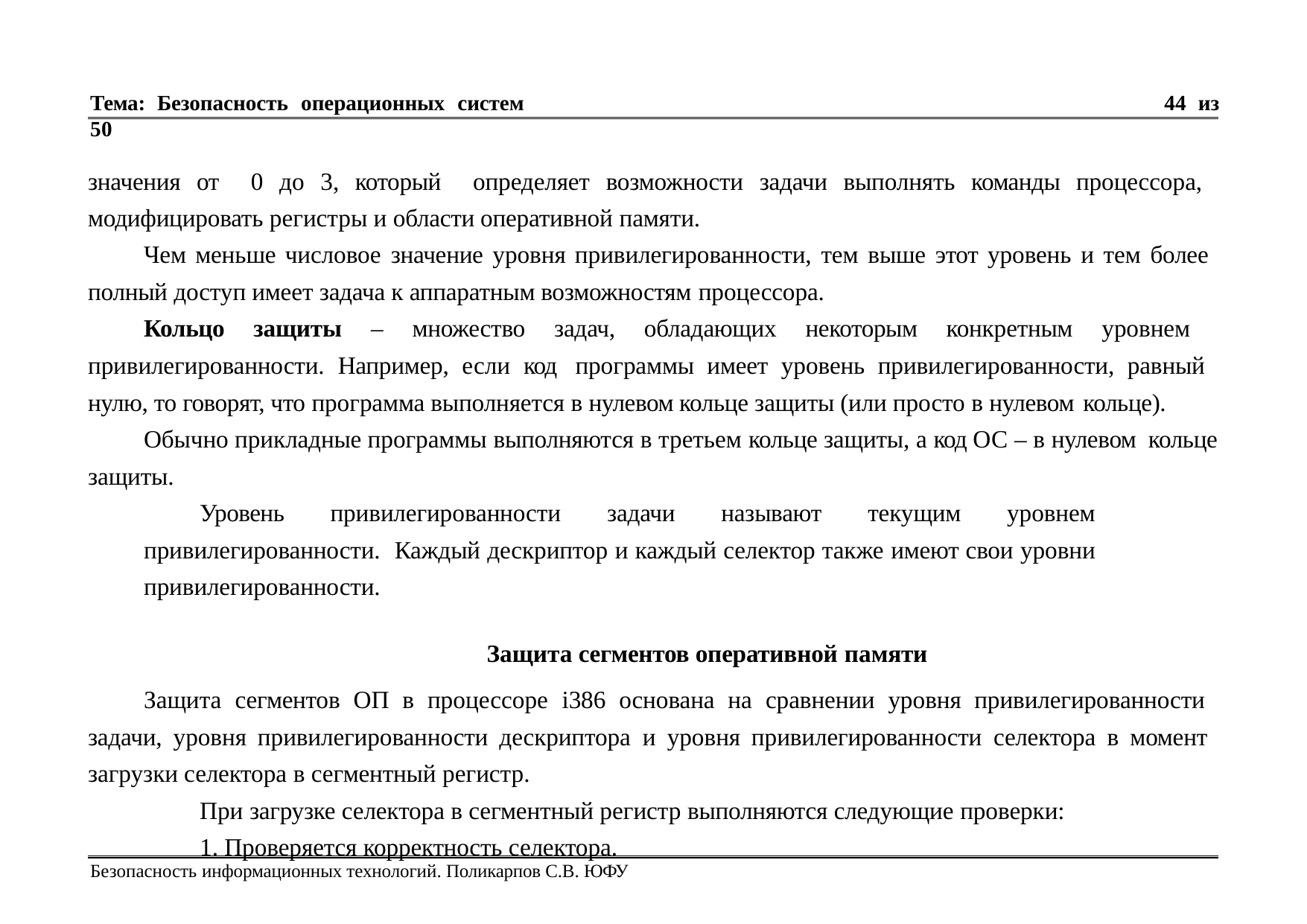

Тема: Безопасность операционных систем	44 из 50
значения от  0 до 3, который  определяет возможности задачи выполнять команды процессора,  модифицировать регистры и области оперативной памяти.
Чем меньше числовое значение уровня привилегированности, тем выше этот уровень и тем более  полный доступ имеет задача к аппаратным возможностям процессора.
Кольцо защиты – множество задач, обладающих некоторым конкретным уровнем  привилегированности. Например, если код программы имеет уровень привилегированности, равный  нулю, то говорят, что программа выполняется в нулевом кольце защиты (или просто в нулевом кольце).
Обычно прикладные программы выполняются в третьем кольце защиты, а код ОС – в нулевом  кольце защиты.
Уровень привилегированности задачи называют текущим уровнем привилегированности.  Каждый дескриптор и каждый селектор также имеют свои уровни привилегированности.

Защита сегментов оперативной памяти
Защита сегментов ОП в процессоре i386 основана на сравнении уровня привилегированности  задачи, уровня привилегированности дескриптора и уровня привилегированности селектора в момент  загрузки селектора в сегментный регистр.
При загрузке селектора в сегментный регистр выполняются следующие проверки:
1. Проверяется корректность селектора.

Безопасность информационных технологий. Поликарпов С.В. ЮФУ